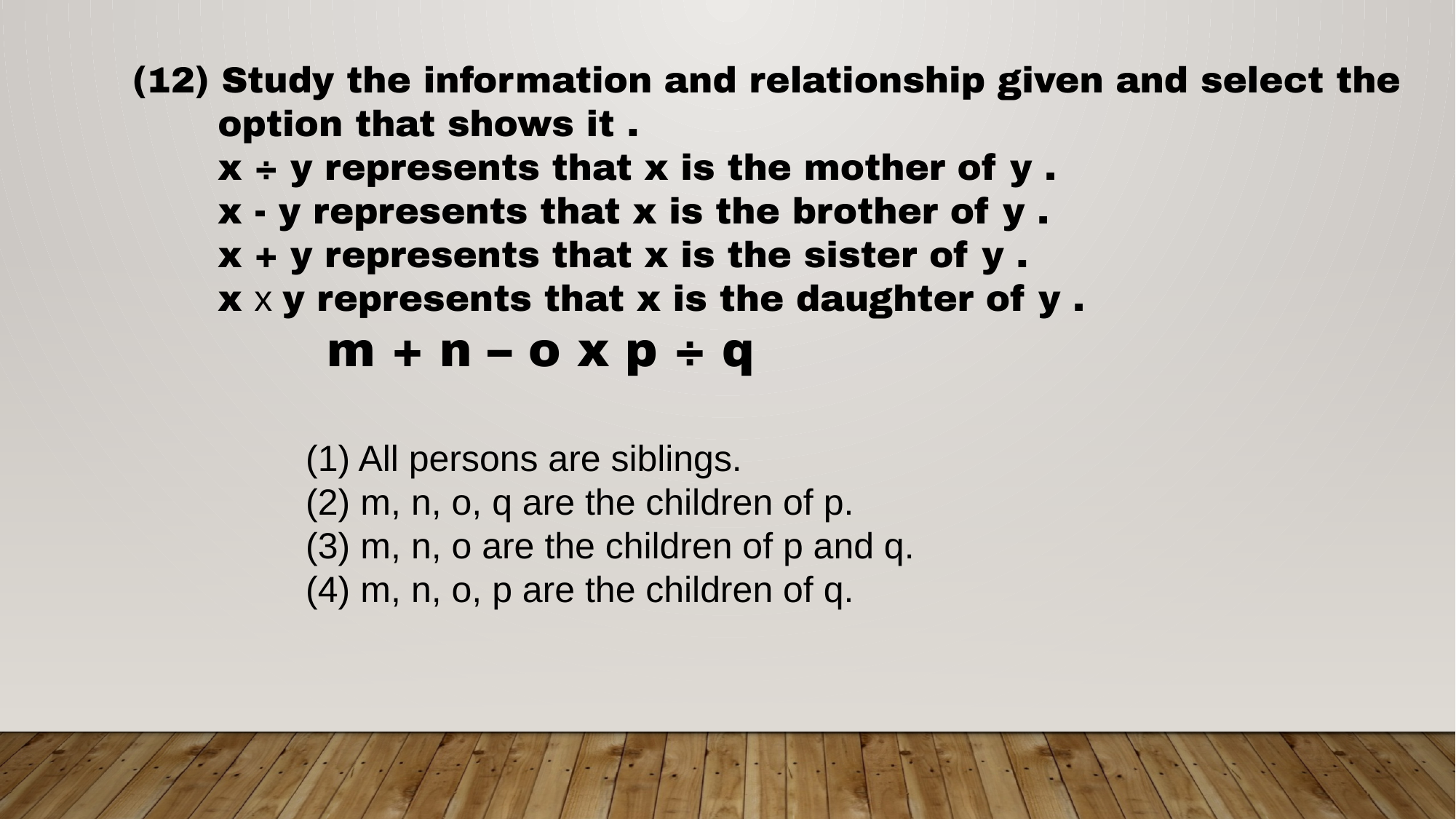

(12) Study the information and relationship given and select the
       option that shows it .
       x ÷ y represents that x is the mother of y .
       x - y represents that x is the brother of y .
       x + y represents that x is the sister of y .
       x x y represents that x is the daughter of y .
            m + n – o x p ÷ q

                 (1) All persons are siblings.
                 (2) m, n, o, q are the children of p.
                 (3) m, n, o are the children of p and q.
                 (4) m, n, o, p are the children of q.